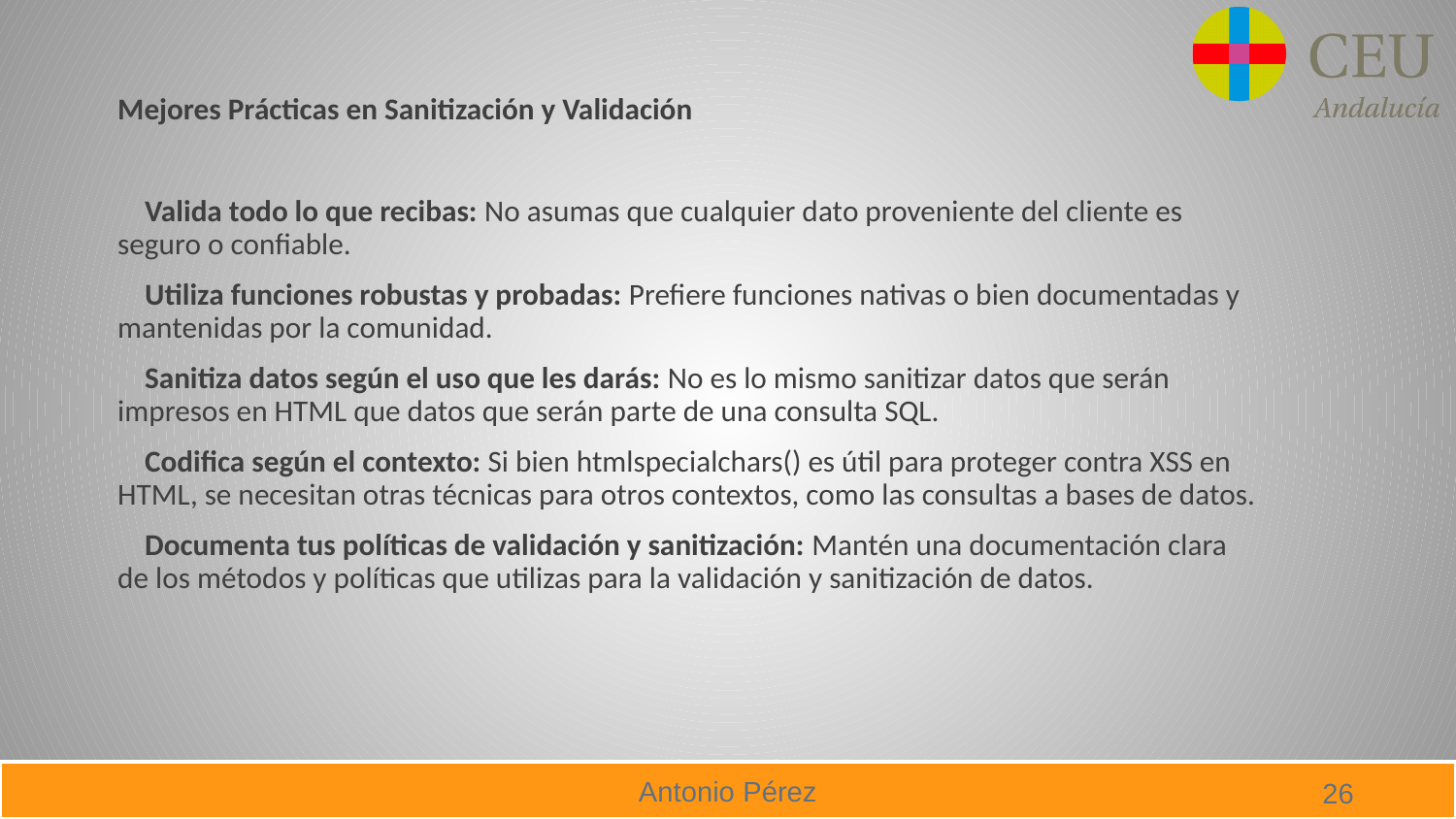

Mejores Prácticas en Sanitización y Validación

    Valida todo lo que recibas: No asumas que cualquier dato proveniente del cliente es seguro o confiable.
    Utiliza funciones robustas y probadas: Prefiere funciones nativas o bien documentadas y mantenidas por la comunidad.
    Sanitiza datos según el uso que les darás: No es lo mismo sanitizar datos que serán impresos en HTML que datos que serán parte de una consulta SQL.
    Codifica según el contexto: Si bien htmlspecialchars() es útil para proteger contra XSS en HTML, se necesitan otras técnicas para otros contextos, como las consultas a bases de datos.
    Documenta tus políticas de validación y sanitización: Mantén una documentación clara de los métodos y políticas que utilizas para la validación y sanitización de datos.